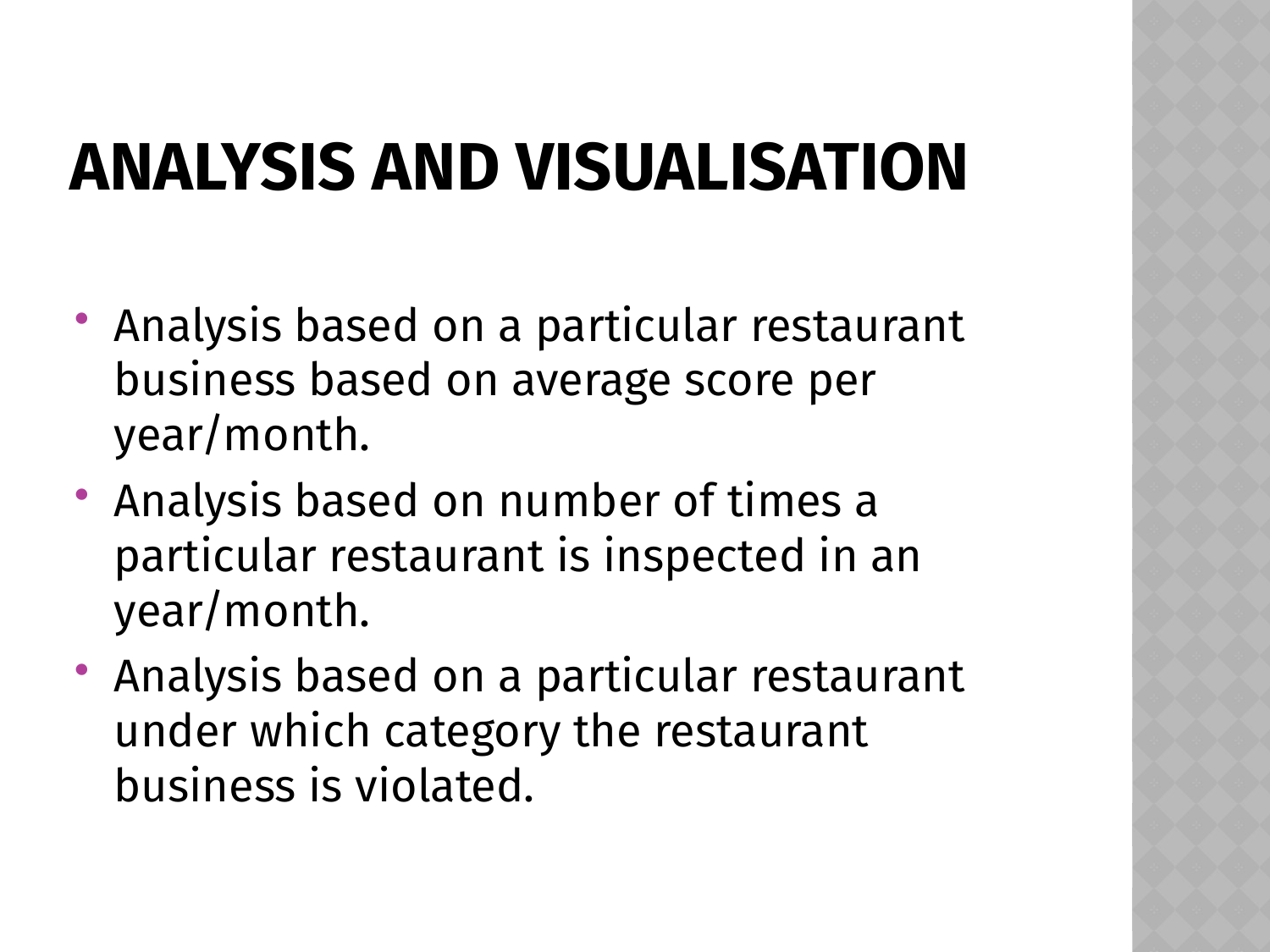

# Analysis and visualisation

Analysis based on a particular restaurant business based on average score per year/month.
Analysis based on number of times a particular restaurant is inspected in an year/month.
Analysis based on a particular restaurant under which category the restaurant business is violated.